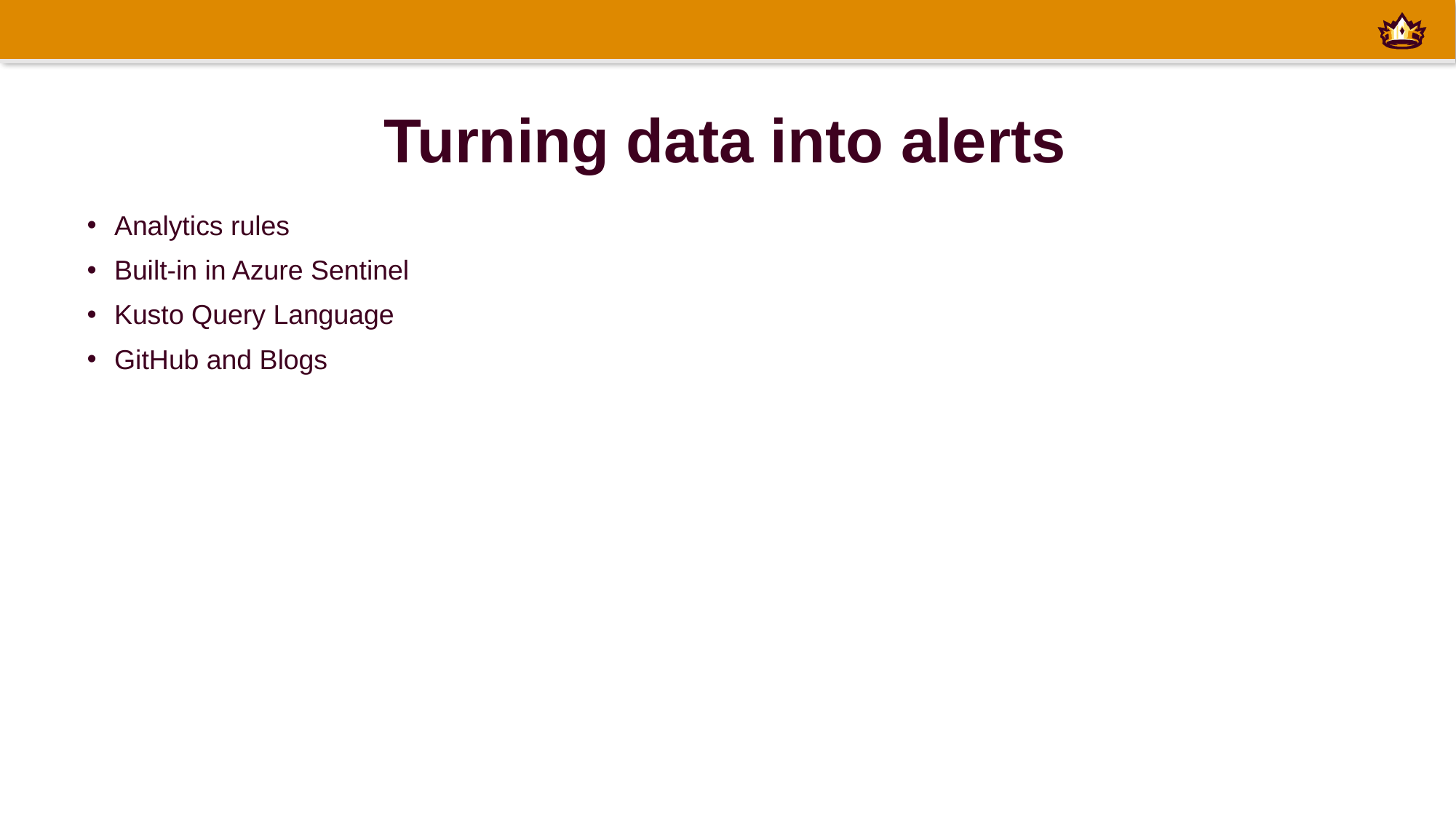

# Turning data into alerts
Analytics rules
Built-in in Azure Sentinel
Kusto Query Language
GitHub and Blogs